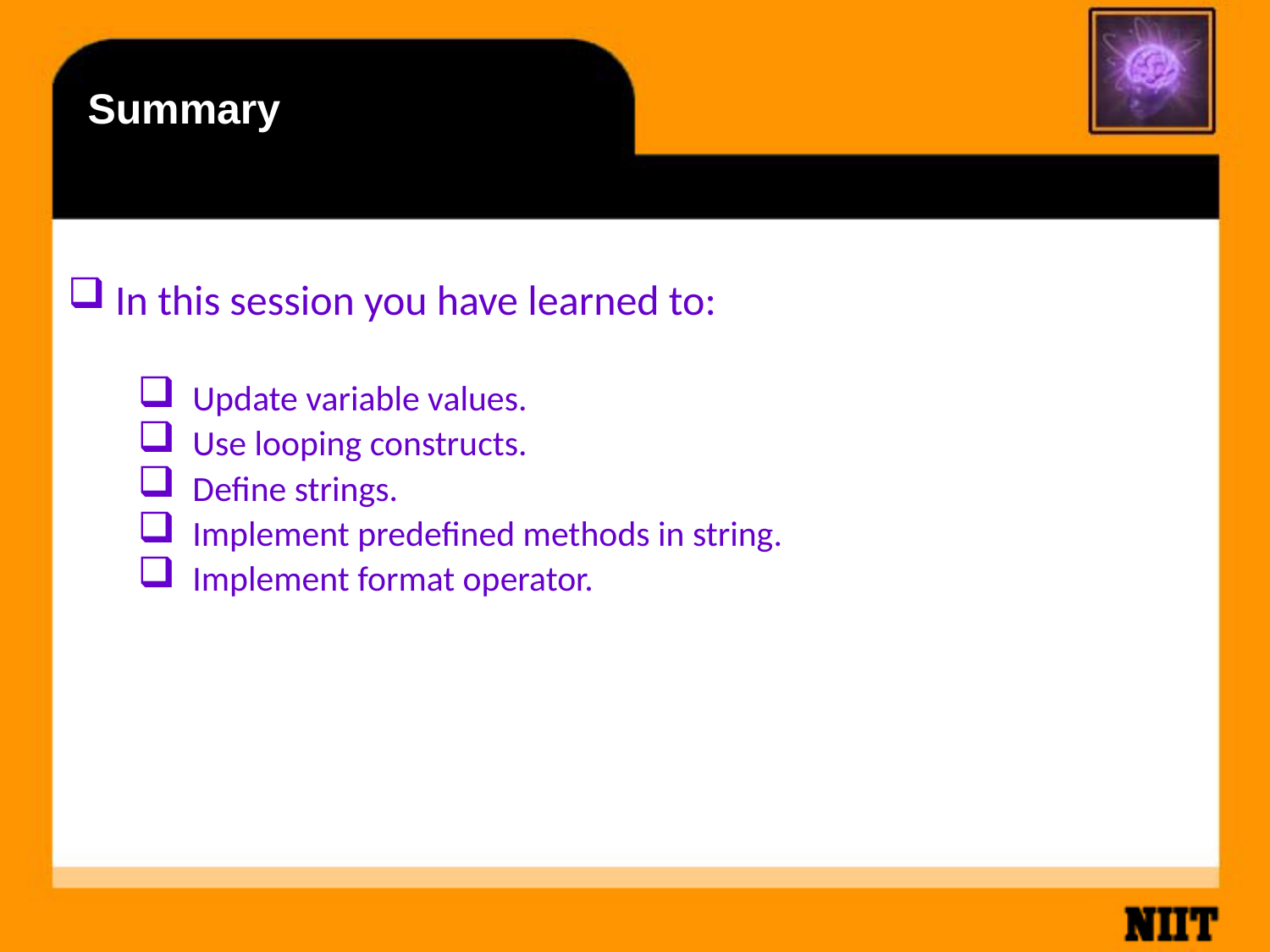

# Summary

In this session you have learned to:

Update variable values.
Use looping constructs.
Define strings.
Implement predefined methods in string.
Implement format operator.